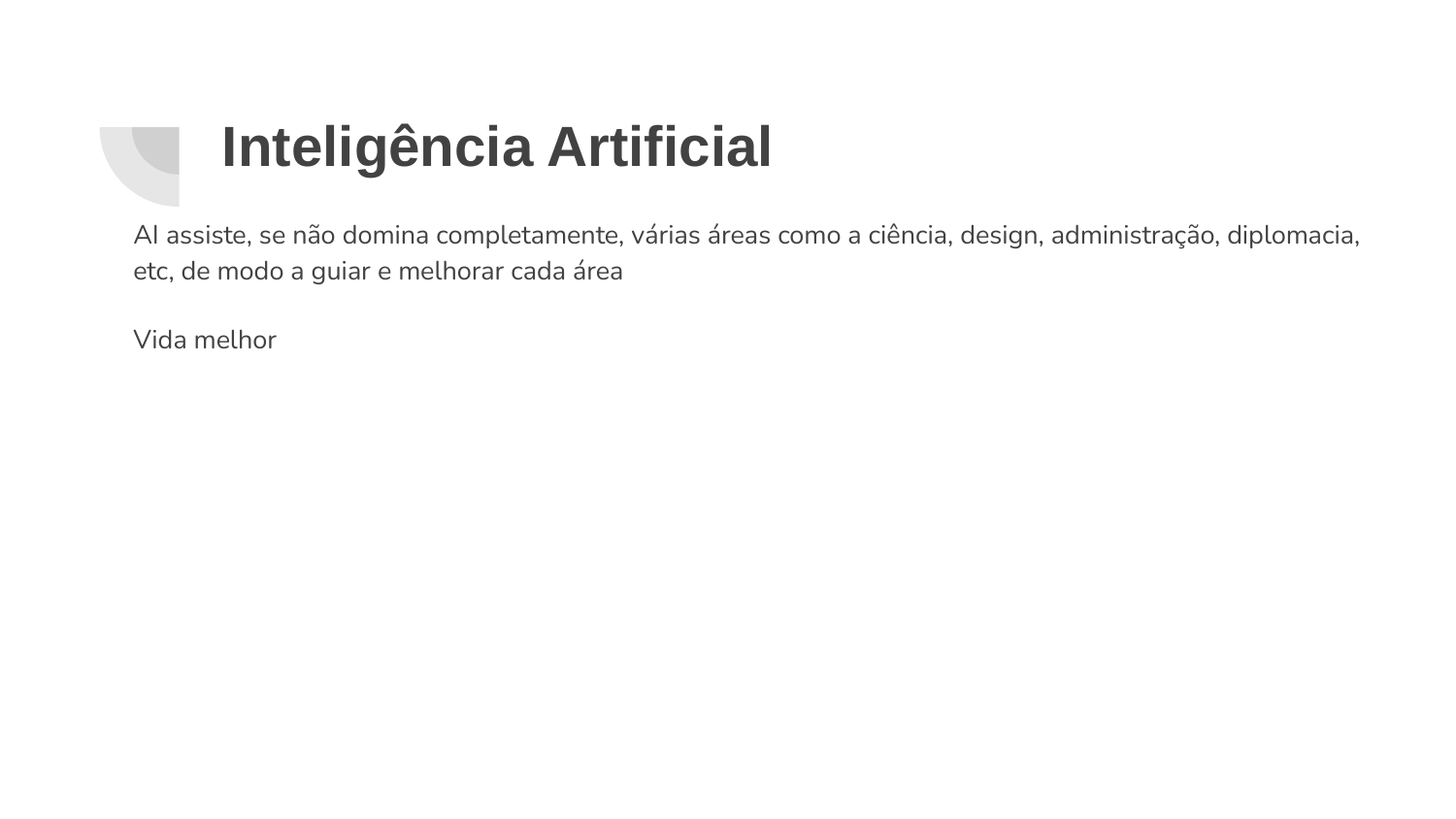

# Inteligência Artificial
AI assiste, se não domina completamente, várias áreas como a ciência, design, administração, diplomacia, etc, de modo a guiar e melhorar cada área
Vida melhor